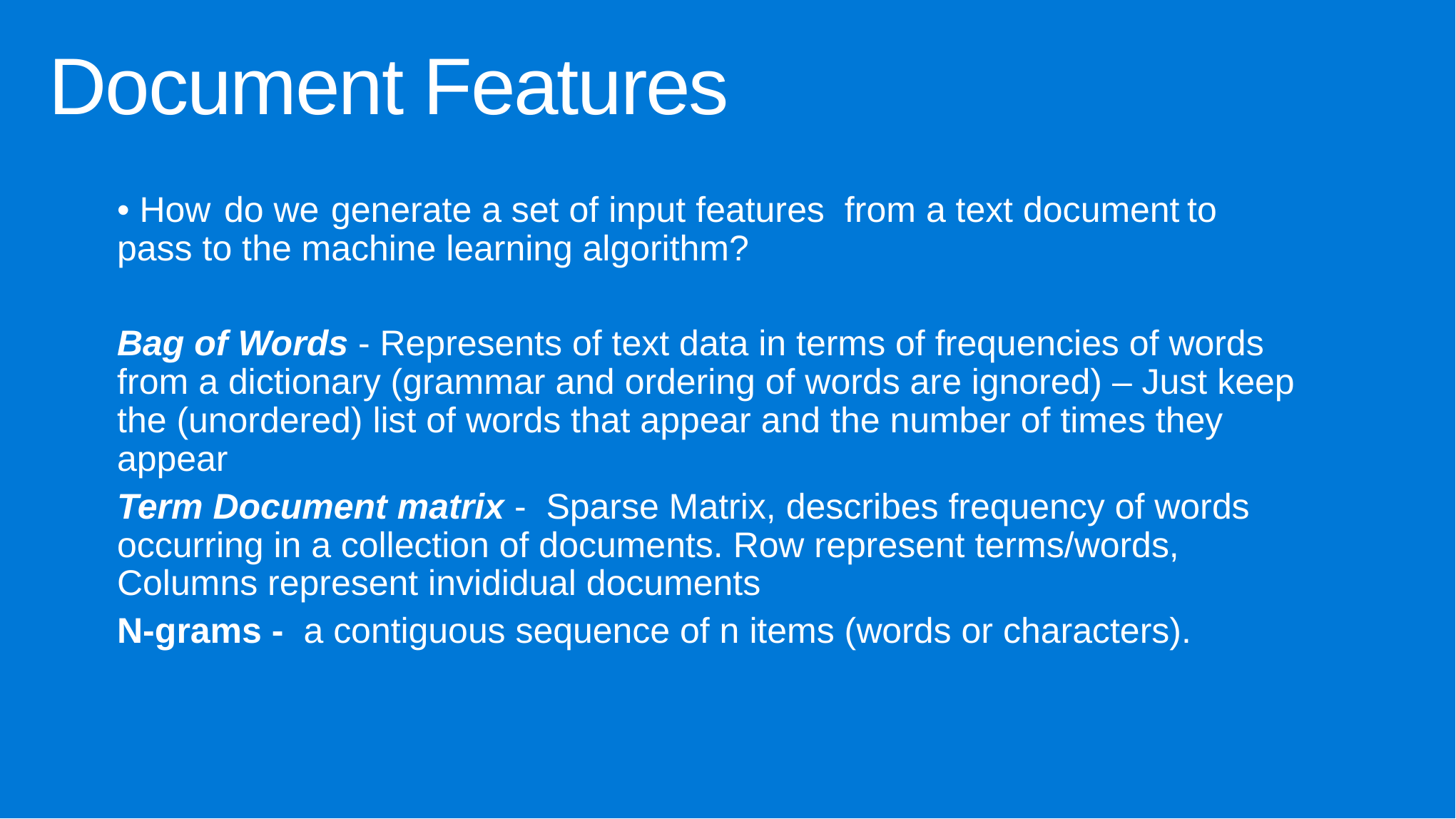

# Document Features

• How	do we	generate a set of input features  from a text document	to	pass to the machine learning algorithm?

Bag of Words - Represents of text data in terms of frequencies of words from a dictionary (grammar and ordering of words are ignored) – Just keep the (unordered) list of words that appear and the number of times they appear
Term Document matrix -  Sparse Matrix, describes frequency of words occurring in a collection of documents. Row represent terms/words, Columns represent invididual documents
N-grams -  a contiguous sequence of n items (words or characters).